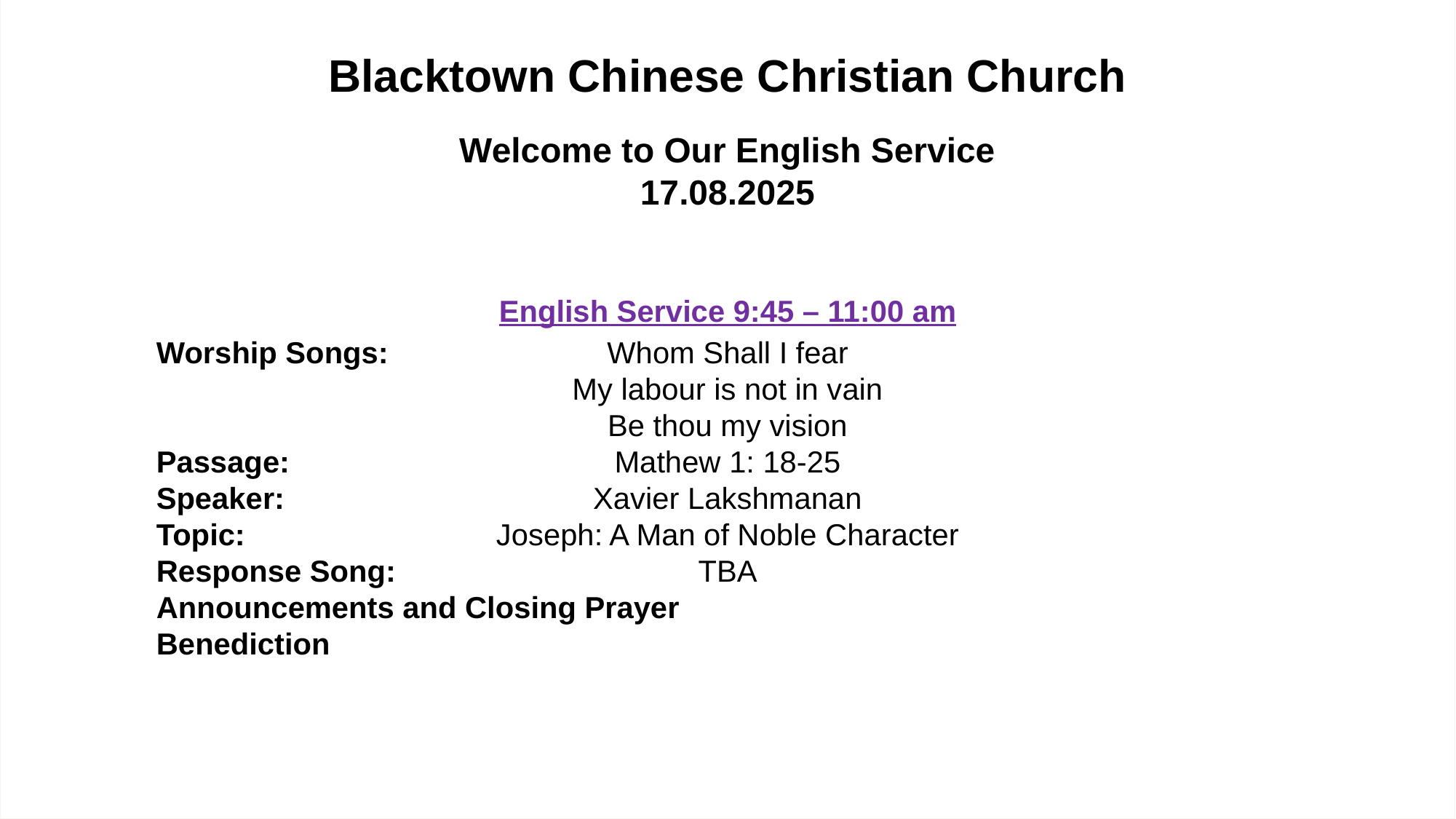

Blacktown Chinese Christian Church
Welcome to Our English Service
17.08.2025

English Service 9:45 – 11:00 am
Worship Songs:
Passage:
Speaker:
Topic:
Response Song:
Announcements and Closing Prayer
Benediction
Whom Shall I fear
My labour is not in vain
Be thou my vision
Mathew 1: 18-25
Xavier Lakshmanan
Joseph: A Man of Noble Character
TBA